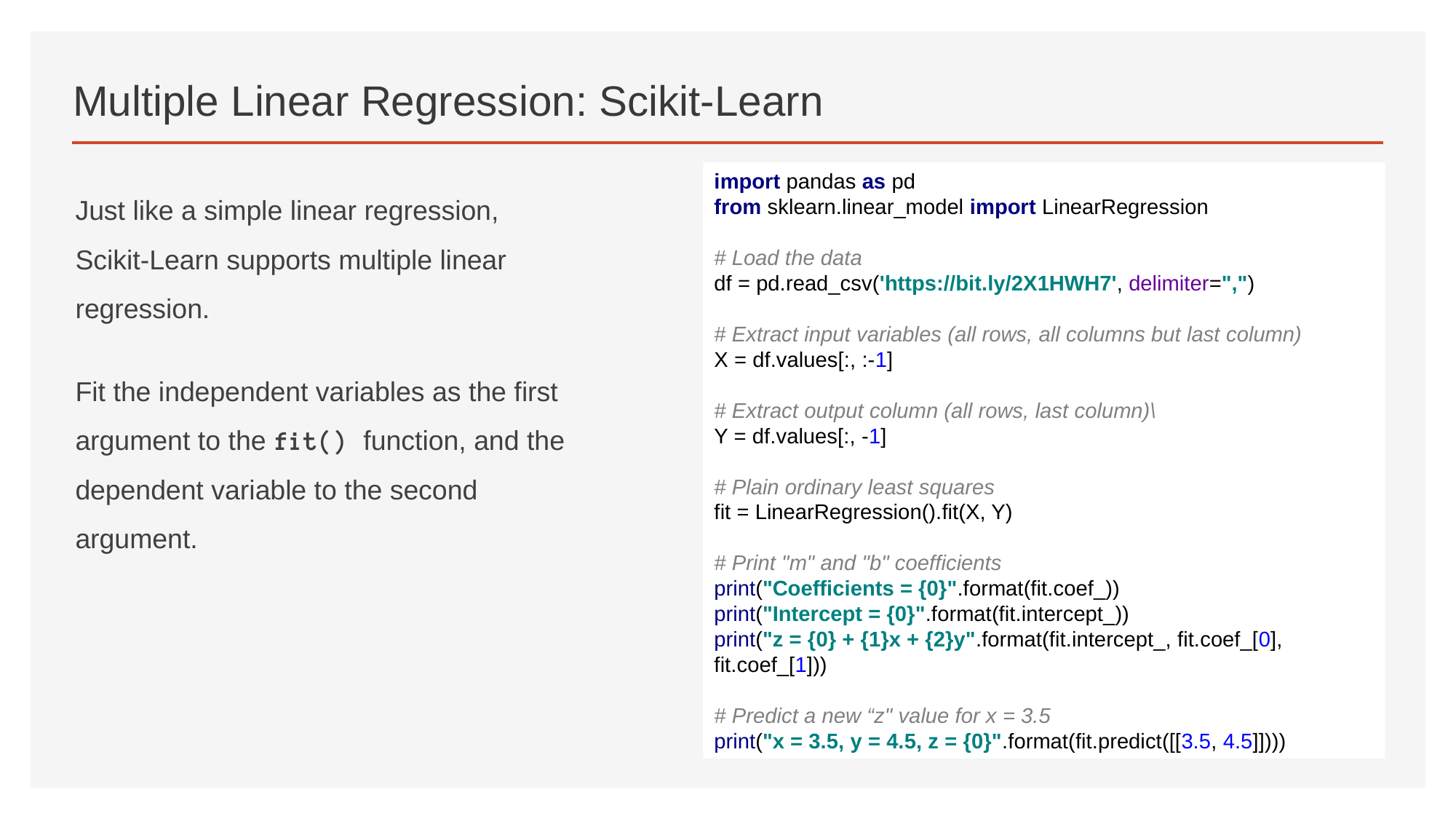

# Multiple Linear Regression: Scikit-Learn
Just like a simple linear regression, Scikit-Learn supports multiple linear regression.
Fit the independent variables as the first argument to the fit() function, and the dependent variable to the second argument.

import pandas as pd
from sklearn.linear_model import LinearRegression
# Load the data
df = pd.read_csv('https://bit.ly/2X1HWH7', delimiter=",")
# Extract input variables (all rows, all columns but last column)
X = df.values[:, :-1]
# Extract output column (all rows, last column)\
Y = df.values[:, -1]
# Plain ordinary least squares
fit = LinearRegression().fit(X, Y)
# Print "m" and "b" coefficients
print("Coefficients = {0}".format(fit.coef_))
print("Intercept = {0}".format(fit.intercept_))
print("z = {0} + {1}x + {2}y".format(fit.intercept_, fit.coef_[0], fit.coef_[1]))
# Predict a new “z" value for x = 3.5
print("x = 3.5, y = 4.5, z = {0}".format(fit.predict([[3.5, 4.5]])))